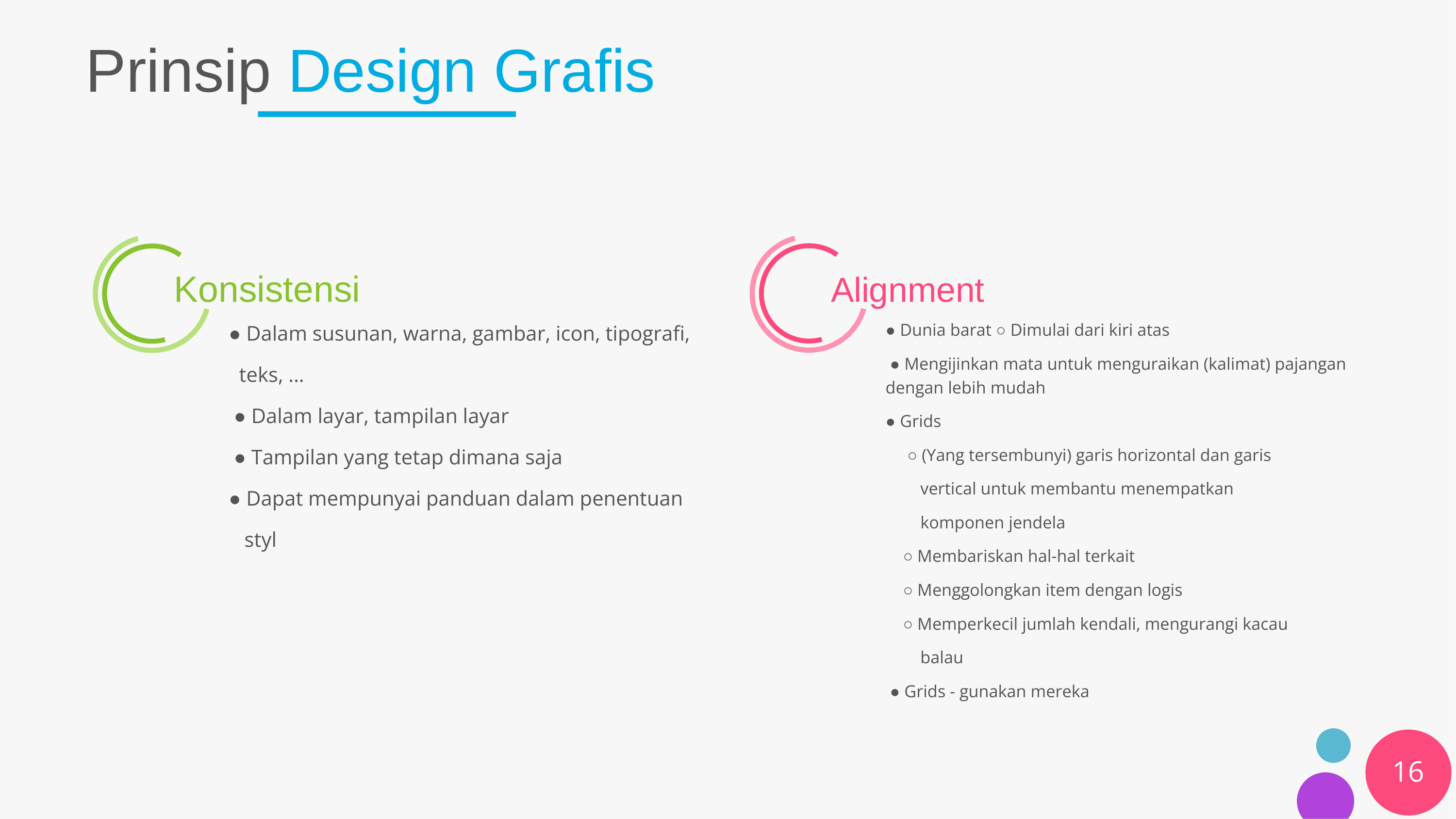

# Prinsip Design Grafis
Alignment
Konsistensi
● Dunia barat ○ Dimulai dari kiri atas
 ● Mengijinkan mata untuk menguraikan (kalimat) pajangan dengan lebih mudah
● Grids
     ○ (Yang tersembunyi) garis horizontal dan garis
        vertical untuk membantu menempatkan
        komponen jendela
    ○ Membariskan hal-hal terkait
    ○ Menggolongkan item dengan logis
    ○ Memperkecil jumlah kendali, mengurangi kacau
        balau
 ● Grids - gunakan mereka
● Dalam susunan, warna, gambar, icon, tipografi,
  teks, …
 ● Dalam layar, tampilan layar
 ● Tampilan yang tetap dimana saja
● Dapat mempunyai panduan dalam penentuan
   styl
16